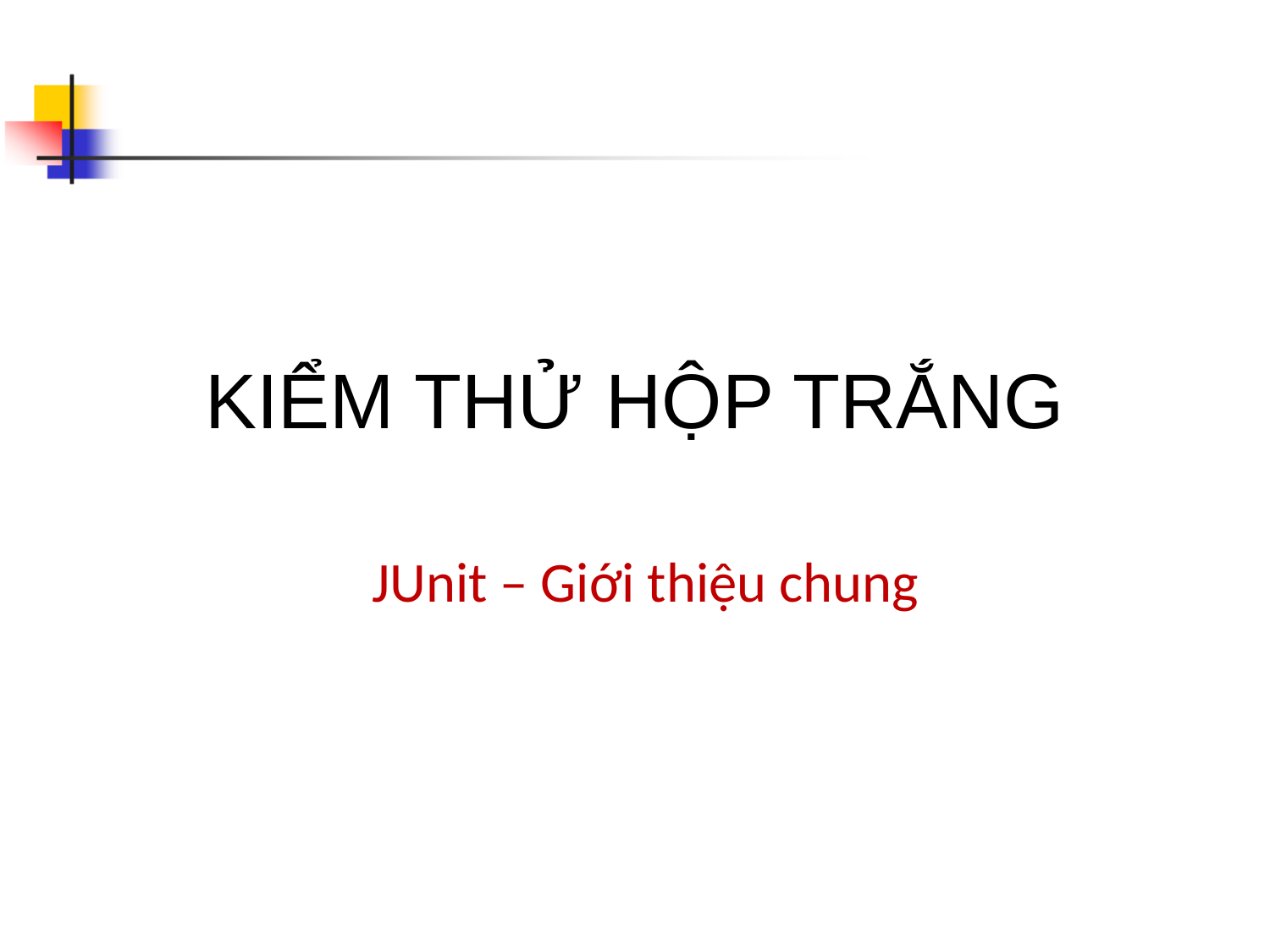

# KIỂM THỬ HỘP TRẮNG
JUnit – Giới thiệu chung